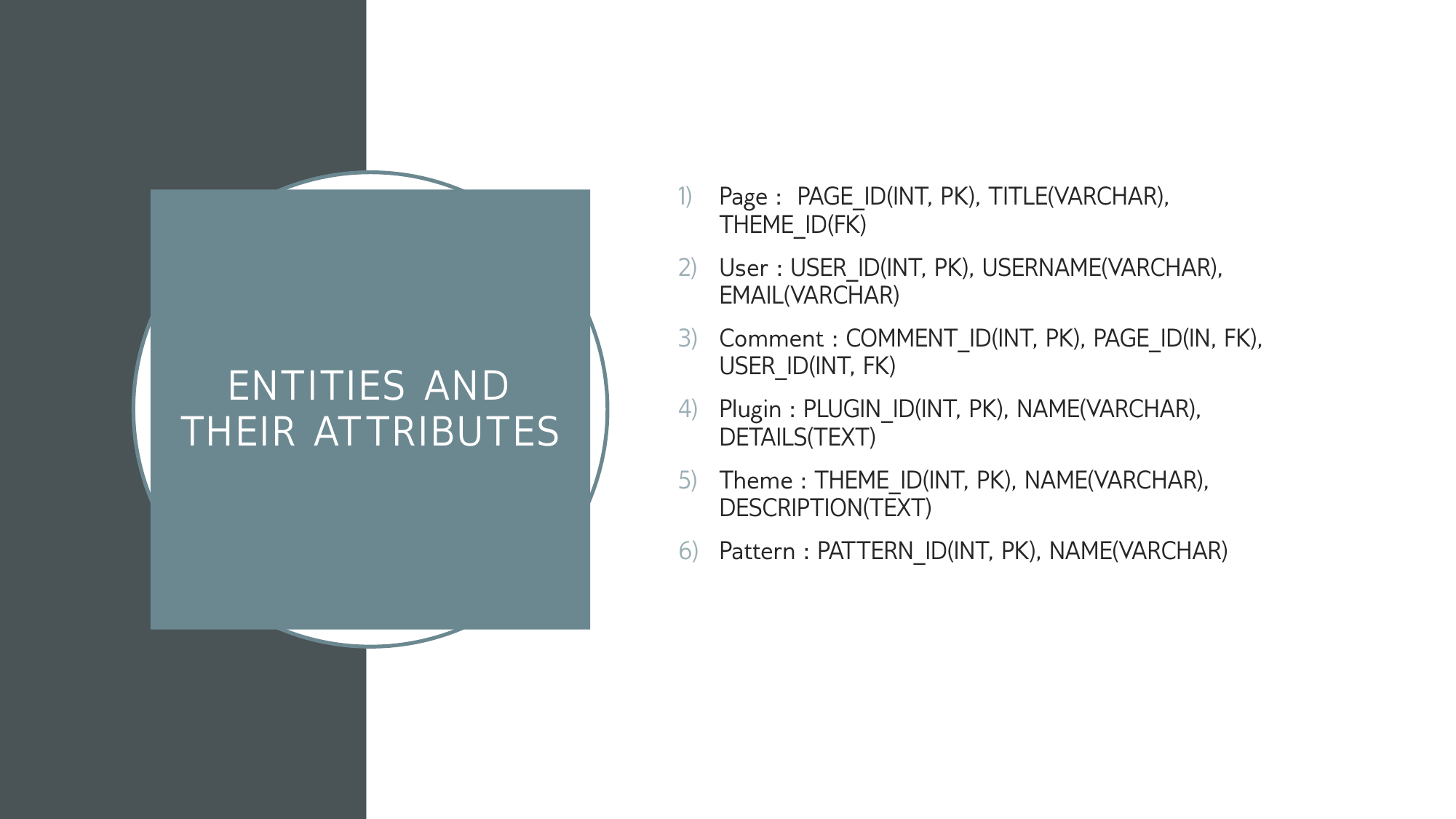

Page :  PAGE_ID(INT, PK), TITLE(VARCHAR), THEME_ID(FK)
User : USER_ID(INT, PK), USERNAME(VARCHAR), EMAIL(VARCHAR)
Comment : COMMENT_ID(INT, PK), PAGE_ID(IN, FK), USER_ID(INT, FK)
Plugin : PLUGIN_ID(INT, PK), NAME(VARCHAR), DETAILS(TEXT)
Theme : THEME_ID(INT, PK), NAME(VARCHAR), DESCRIPTION(TEXT)
Pattern : PATTERN_ID(INT, PK), NAME(VARCHAR)

# ENTITIES AND THEIR ATTRIBUTES